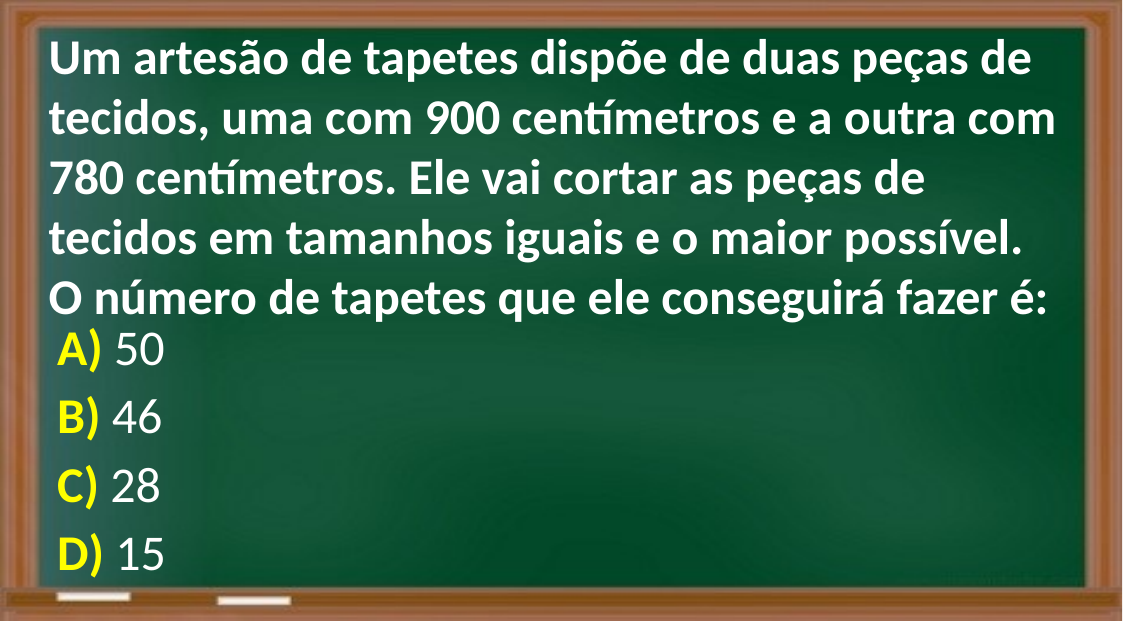

Um artesão de tapetes dispõe de duas peças de tecidos, uma com 900 centímetros e a outra com 780 centímetros. Ele vai cortar as peças de tecidos em tamanhos iguais e o maior possível. O número de tapetes que ele conseguirá fazer é:
A) 50
B) 46
C) 28
D) 15